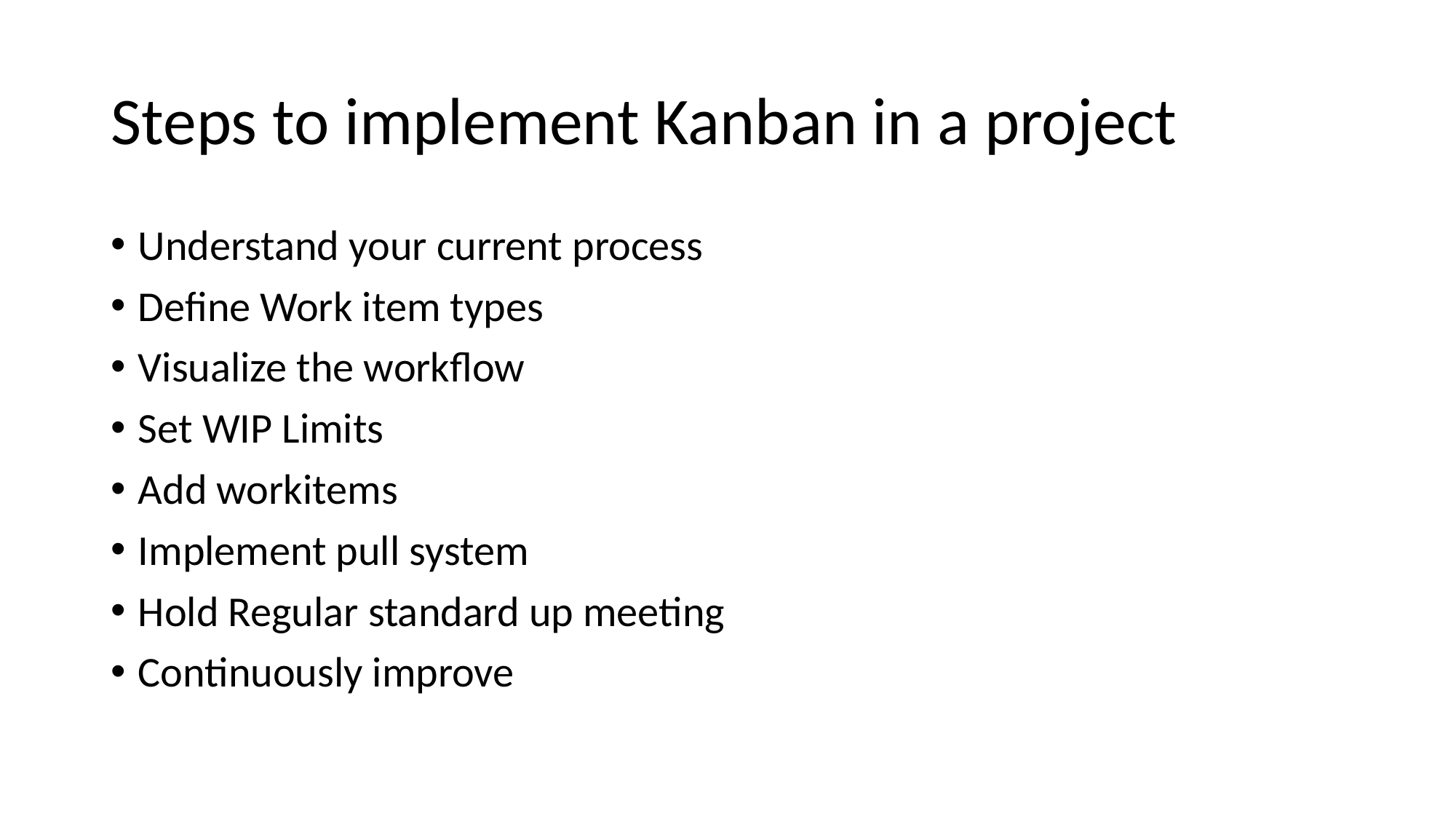

# Steps to implement Kanban in a project
Understand your current process
Define Work item types
Visualize the workflow
Set WIP Limits
Add workitems
Implement pull system
Hold Regular standard up meeting
Continuously improve